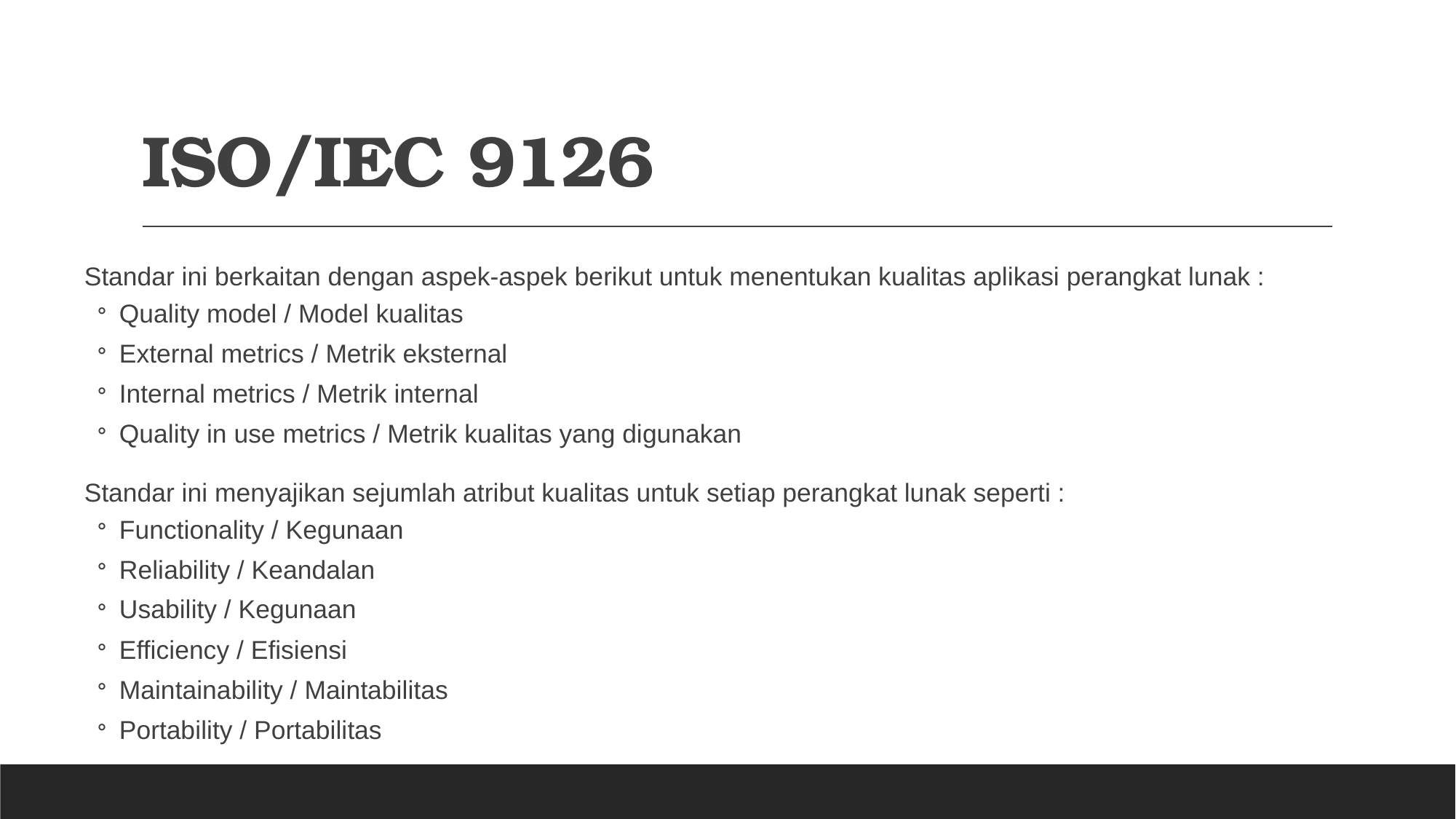

# ISO/IEC 9126
Standar ini berkaitan dengan aspek-aspek berikut untuk menentukan kualitas aplikasi perangkat lunak :
Quality model / Model kualitas
External metrics / Metrik eksternal
Internal metrics / Metrik internal
Quality in use metrics / Metrik kualitas yang digunakan
Standar ini menyajikan sejumlah atribut kualitas untuk setiap perangkat lunak seperti :
Functionality / Kegunaan
Reliability / Keandalan
Usability / Kegunaan
Efficiency / Efisiensi
Maintainability / Maintabilitas
Portability / Portabilitas